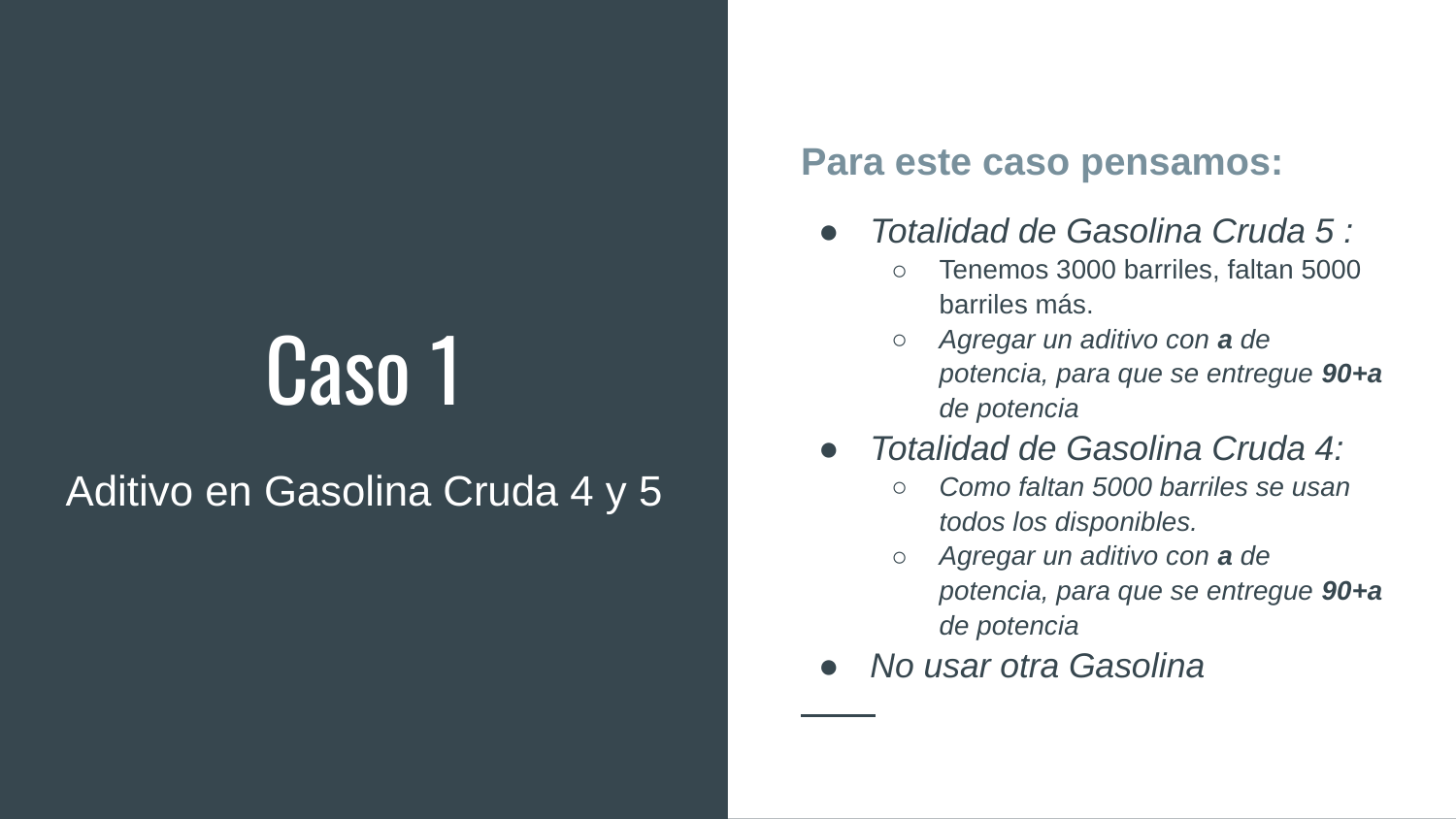

Para este caso pensamos:
Totalidad de Gasolina Cruda 5 :
Tenemos 3000 barriles, faltan 5000 barriles más.
Agregar un aditivo con a de potencia, para que se entregue 90+a de potencia
Totalidad de Gasolina Cruda 4:
Como faltan 5000 barriles se usan todos los disponibles.
Agregar un aditivo con a de potencia, para que se entregue 90+a de potencia
No usar otra Gasolina
# Caso 1
Aditivo en Gasolina Cruda 4 y 5